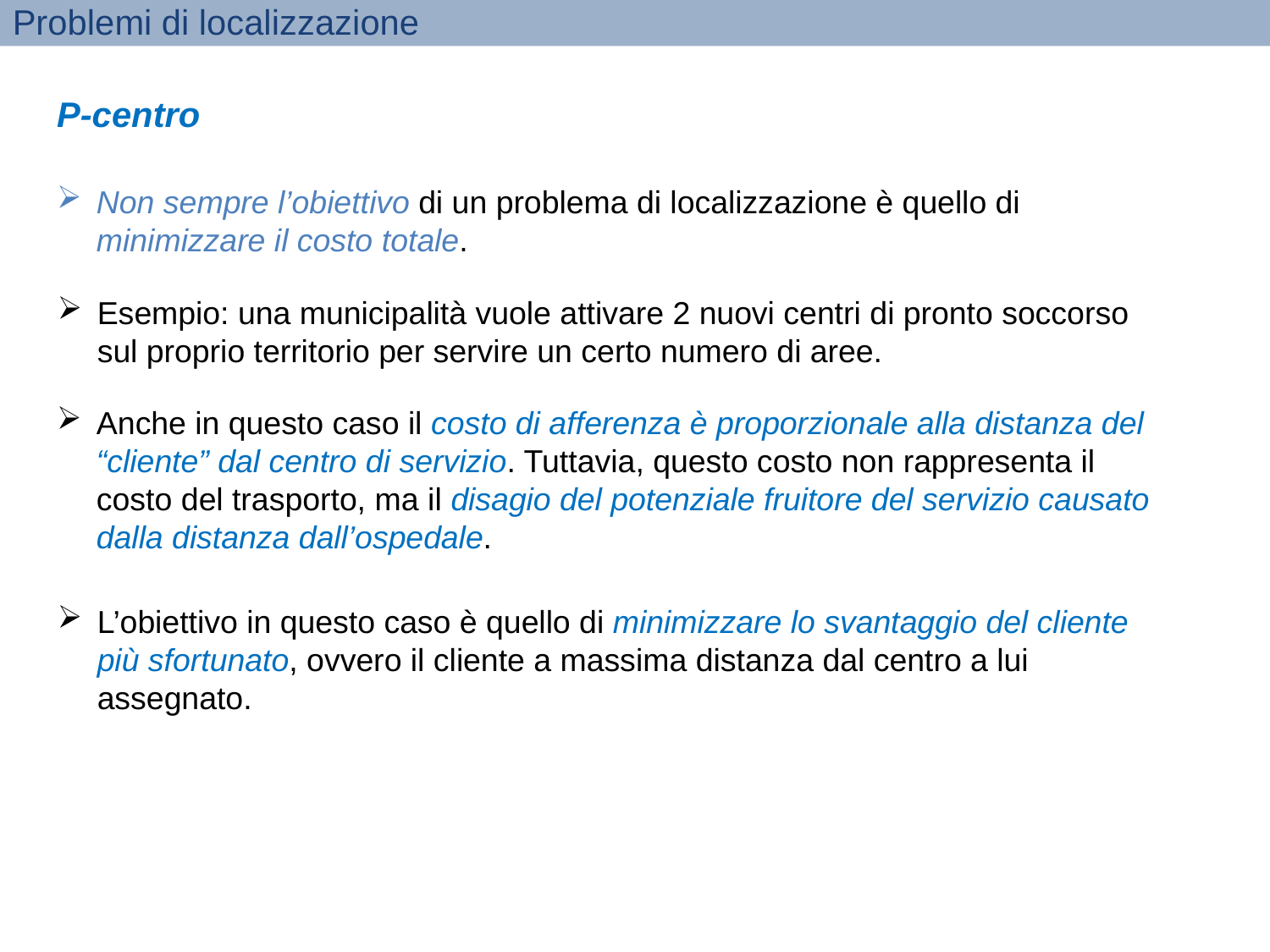

Problemi di localizzazione
P-centro
Non sempre l’obiettivo di un problema di localizzazione è quello di minimizzare il costo totale.
Esempio: una municipalità vuole attivare 2 nuovi centri di pronto soccorso sul proprio territorio per servire un certo numero di aree.
Anche in questo caso il costo di afferenza è proporzionale alla distanza del “cliente” dal centro di servizio. Tuttavia, questo costo non rappresenta il costo del trasporto, ma il disagio del potenziale fruitore del servizio causato dalla distanza dall’ospedale.
L’obiettivo in questo caso è quello di minimizzare lo svantaggio del cliente più sfortunato, ovvero il cliente a massima distanza dal centro a lui assegnato.